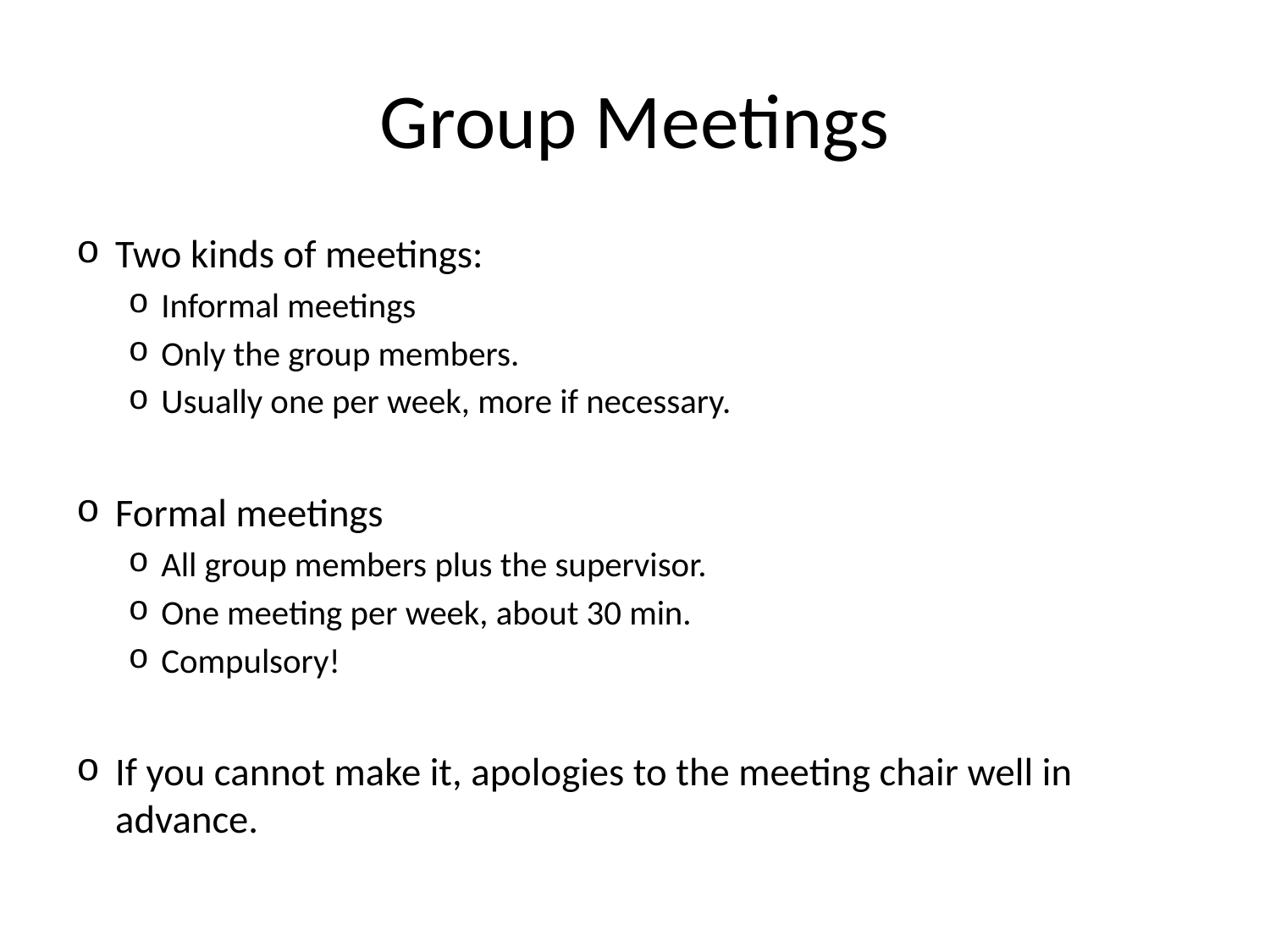

# Group Meetings
Two kinds of meetings:
Informal meetings
Only the group members.
Usually one per week, more if necessary.

Formal meetings
All group members plus the supervisor.
One meeting per week, about 30 min.
Compulsory!

If you cannot make it, apologies to the meeting chair well in advance.